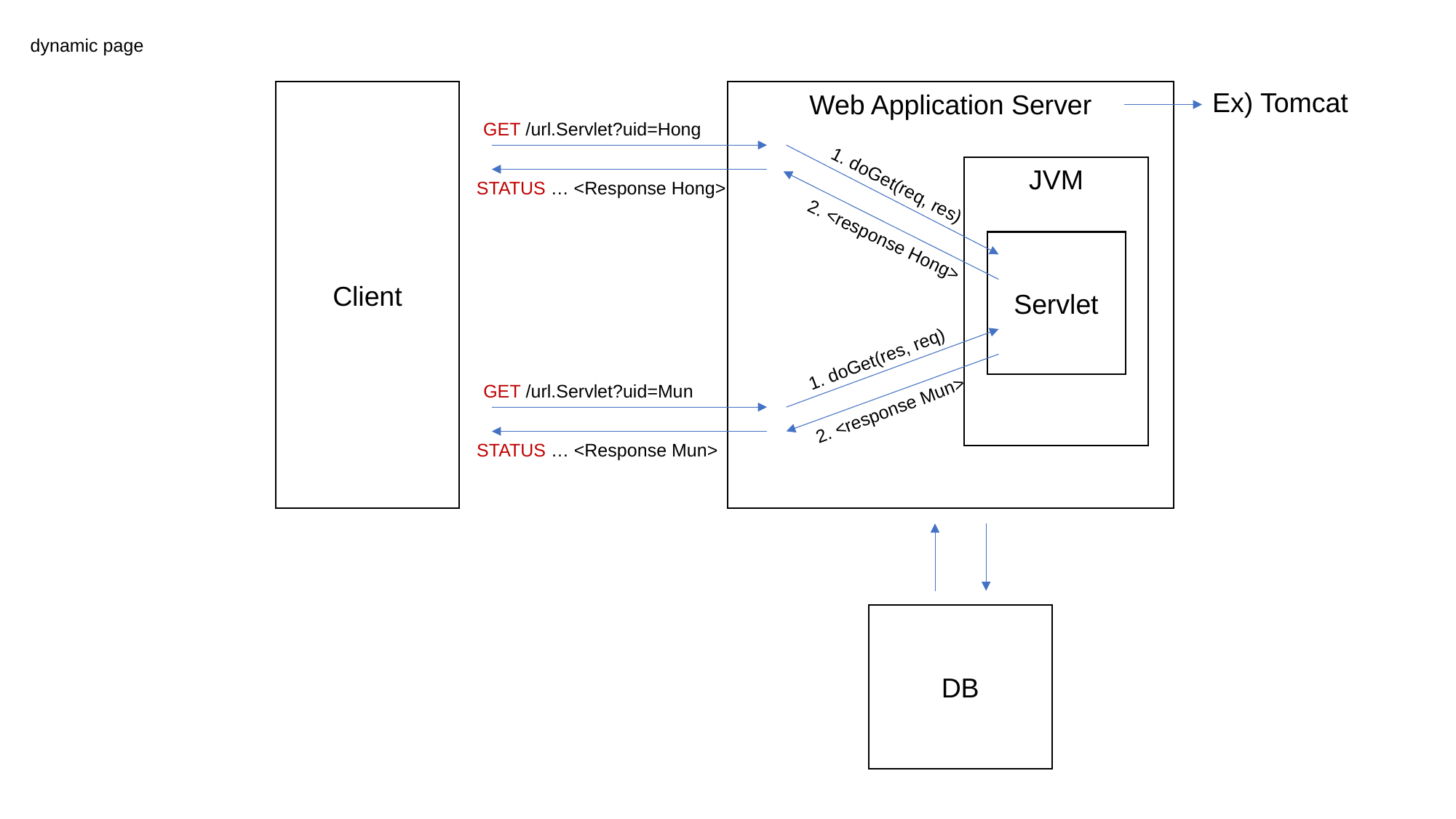

dynamic page
Ex) Tomcat
Client
Web Application Server
GET /url.Servlet?uid=Hong
JVM
1. doGet(req, res)
STATUS … <Response Hong>
2. <response Hong>
Servlet
1. doGet(res, req)
GET /url.Servlet?uid=Mun
2. <response Mun>
STATUS … <Response Mun>
DB